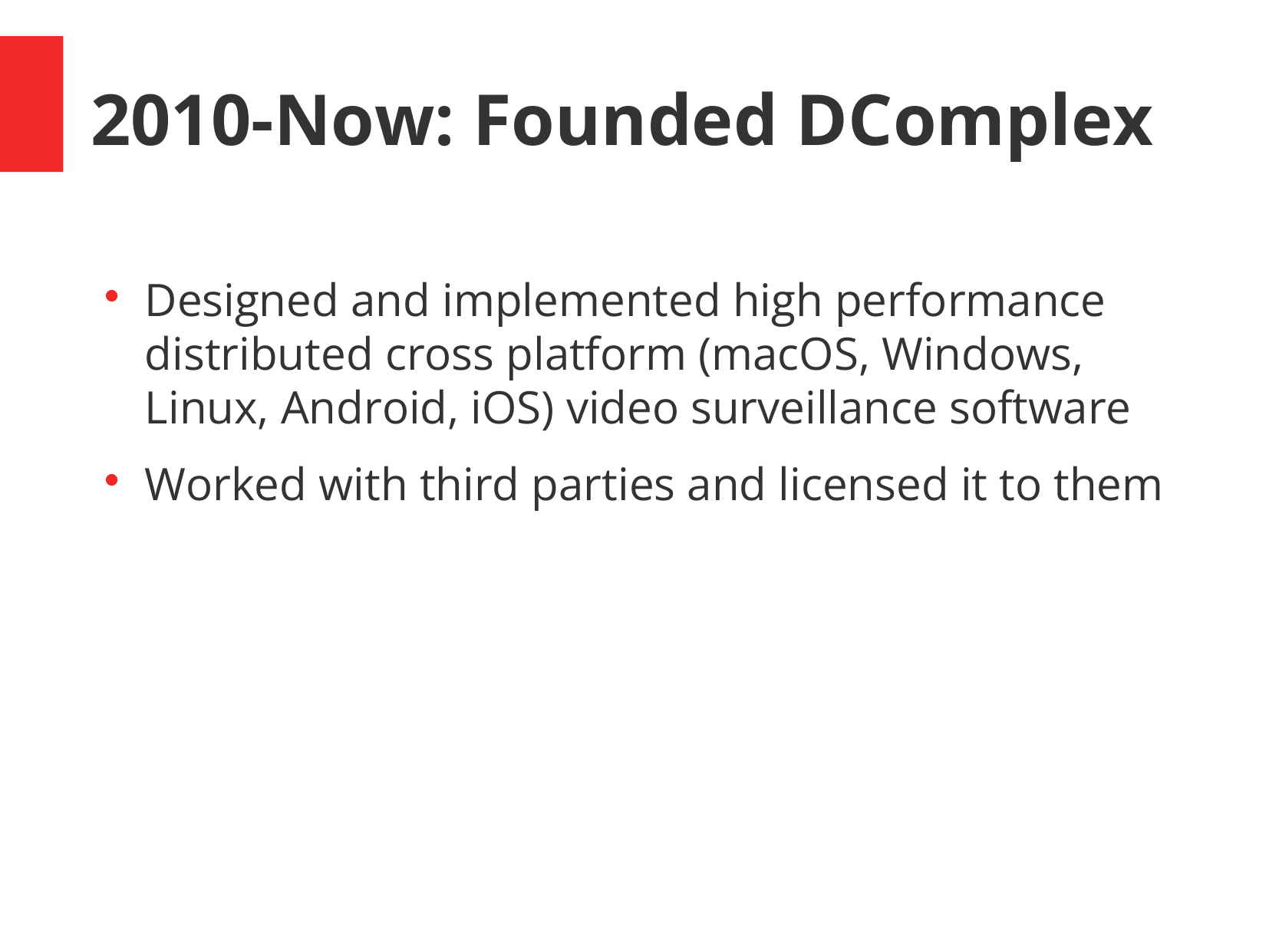

2010-Now: Founded DComplex
Designed and implemented high performance distributed cross platform (macOS, Windows, Linux, Android, iOS) video surveillance software
Worked with third parties and licensed it to them